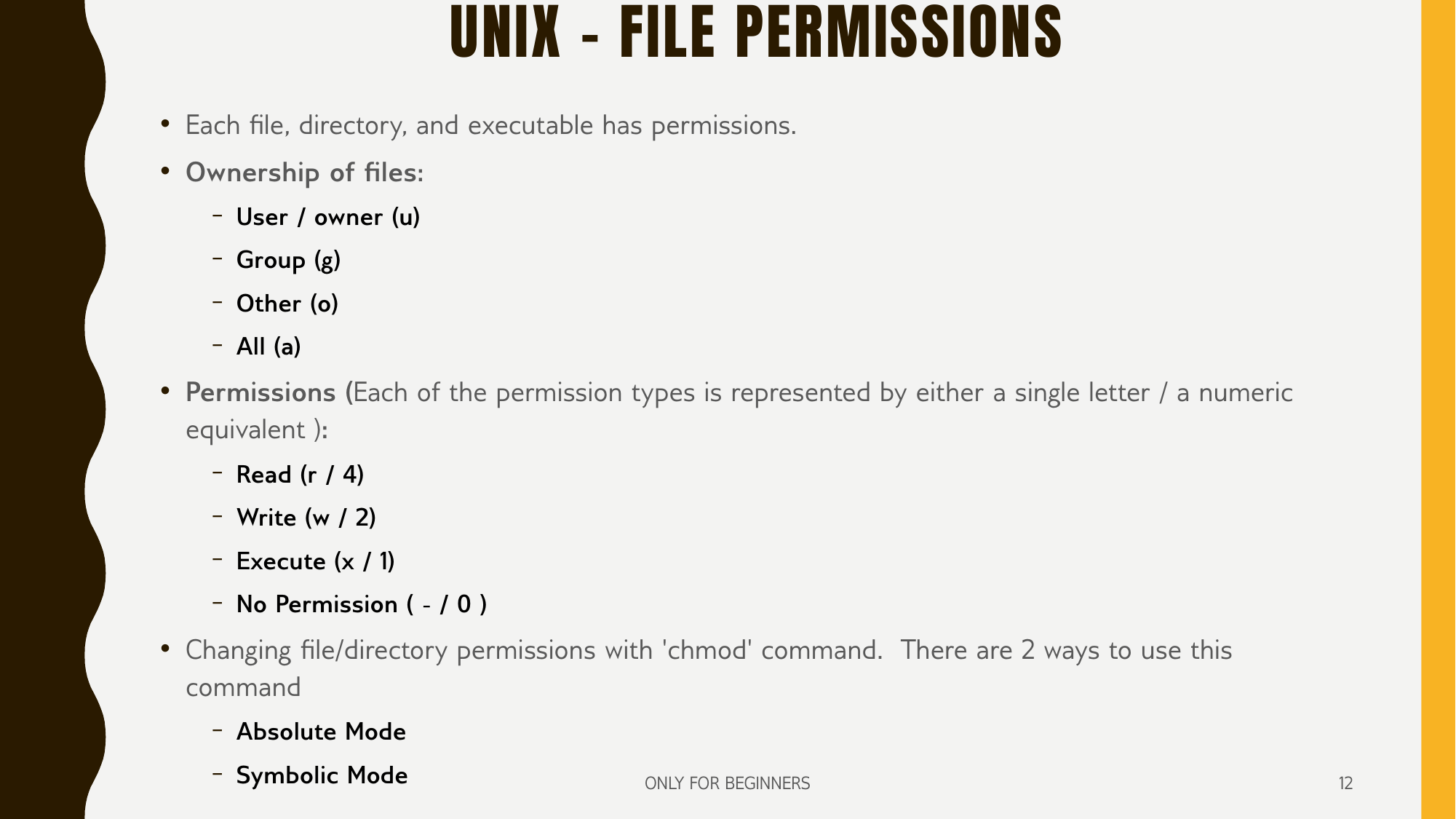

# Unix – FILE PERMISSIONS
Each file, directory, and executable has permissions.
Ownership of files:
User / owner (u)
Group (g)
Other (o)
All (a)
Permissions (Each of the permission types is represented by either a single letter / a numeric equivalent ):
Read (r / 4)
Write (w / 2)
Execute (x / 1)
No Permission ( - / 0 )
Changing file/directory permissions with 'chmod' command.  There are 2 ways to use this command
Absolute Mode
Symbolic Mode

ONLY FOR BEGINNERS
12